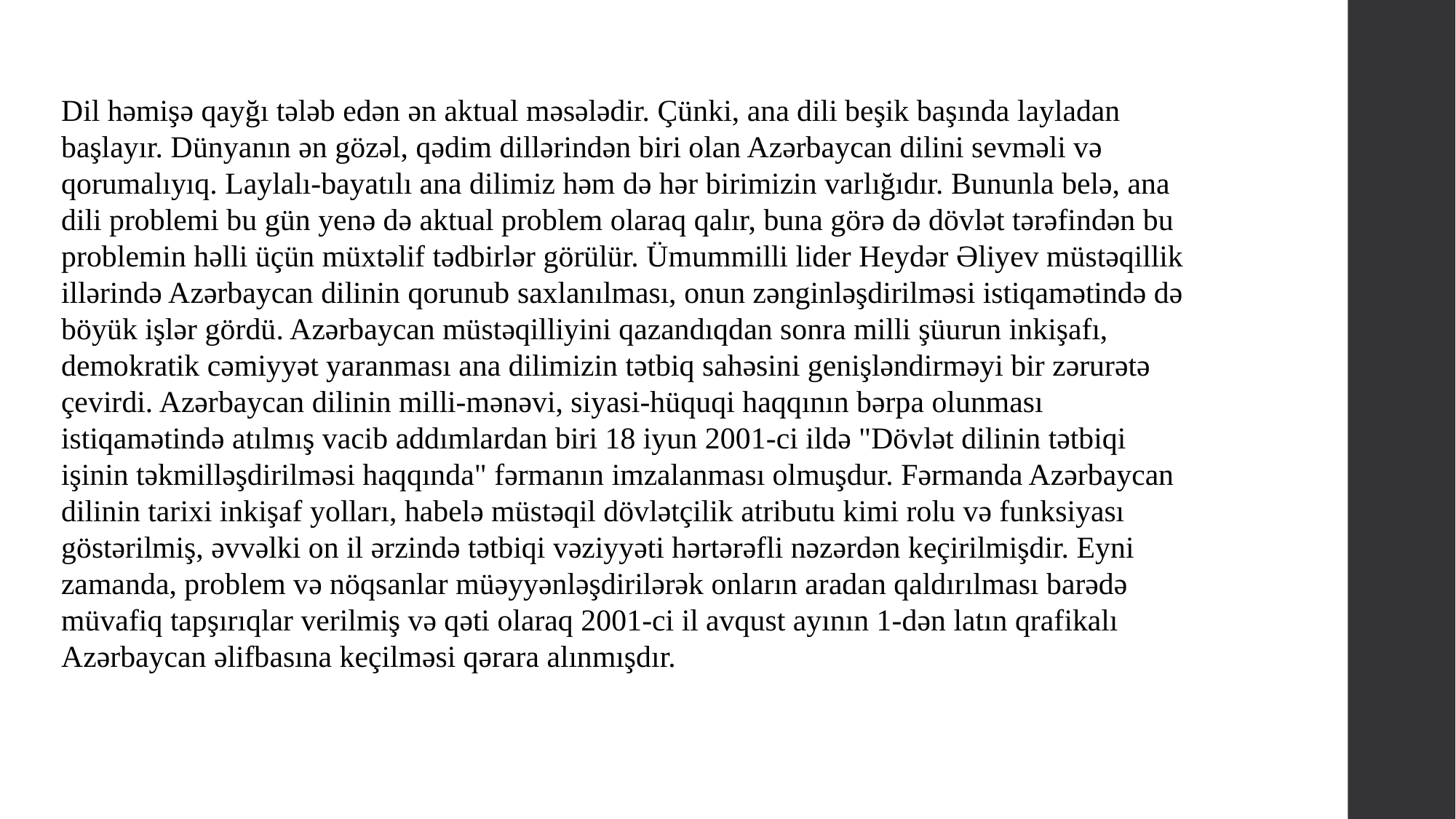

Dil həmişə qayğı tələb edən ən aktual məsələdir. Çünki, ana dili beşik başında layladan başlayır. Dünyanın ən gözəl, qədim dillərindən biri olan Azərbaycan dilini sevməli və qorumalıyıq. Laylalı-bayatılı ana dilimiz həm də hər birimizin varlığıdır. Bununla belə, ana dili problemi bu gün yenə də aktual problem olaraq qalır, buna görə də dövlət tərəfindən bu problemin həlli üçün müxtəlif tədbirlər görülür. Ümummilli lider Heydər Əliyev müstəqillik illərində Azərbaycan dilinin qorunub saxlanılması, onun zənginləşdirilməsi istiqamətində də böyük işlər gördü. Azərbaycan müstəqilliyini qazandıqdan sonra milli şüurun inkişafı, demokratik cəmiyyət yaranması ana dilimizin tətbiq sahəsini genişləndirməyi bir zərurətə çevirdi. Azərbaycan dilinin milli-mənəvi, siyasi-hüquqi haqqının bərpa olunması istiqamətində atılmış vacib addımlardan biri 18 iyun 2001-ci ildə "Dövlət dilinin tətbiqi işinin təkmilləşdirilməsi haqqında" fərmanın imzalanması olmuşdur. Fərmanda Azərbaycan dilinin tarixi inkişaf yolları, habelə müstəqil dövlətçilik atributu kimi rolu və funksiyası göstərilmiş, əvvəlki on il ərzində tətbiqi vəziyyəti hərtərəfli nəzərdən keçirilmişdir. Eyni zamanda, problem və nöqsanlar müəyyənləşdirilərək onların aradan qaldırılması barədə müvafiq tapşırıqlar verilmiş və qəti olaraq 2001-ci il avqust ayının 1-dən latın qrafikalı Azərbaycan əlifbasına keçilməsi qərara alınmışdır.